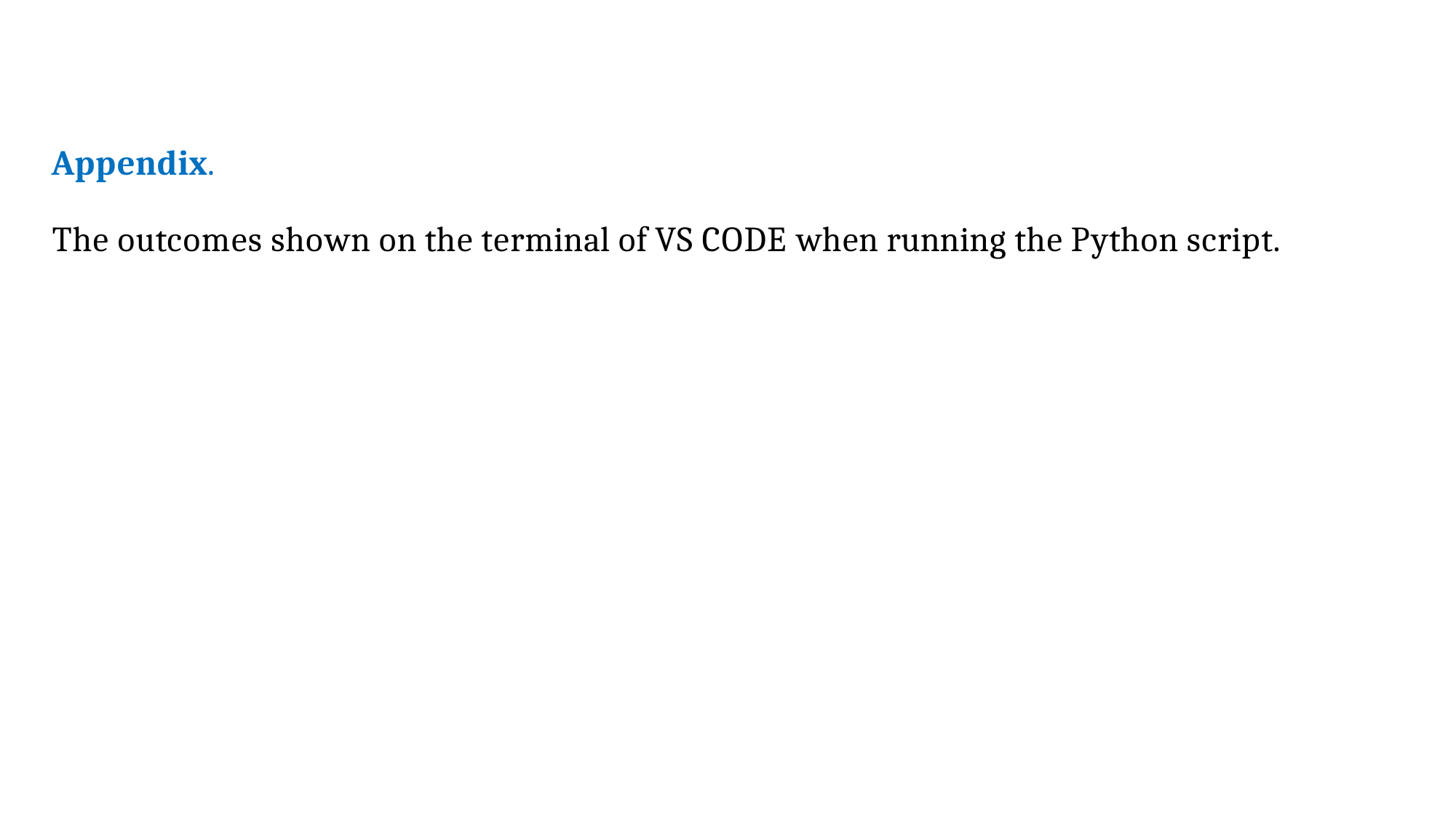

# Appendix. The outcomes shown on the terminal of VS CODE when running the Python script.